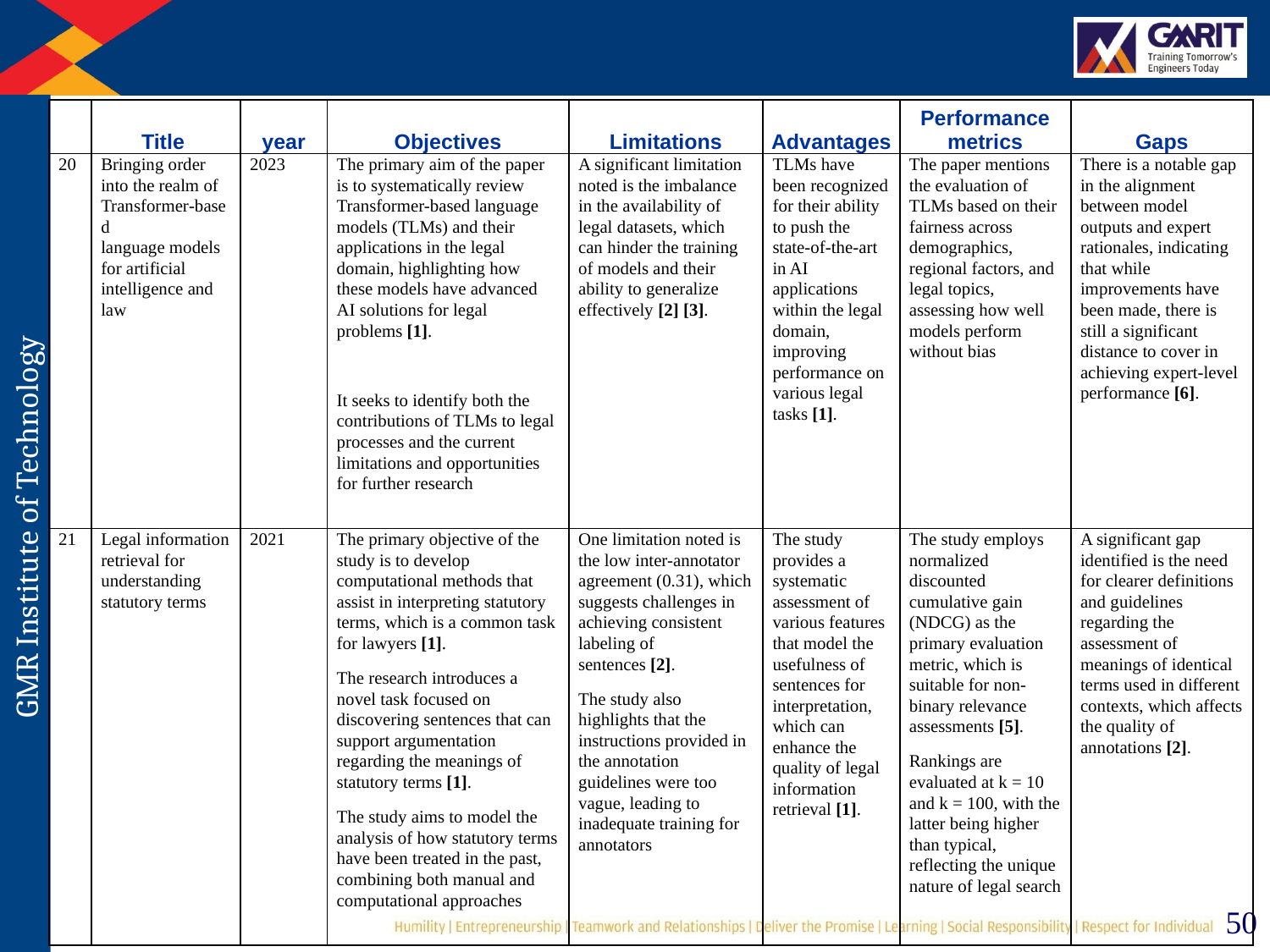

|  | Title | year | Objectives | Limitations | Advantages | Performance metrics | Gaps |
| --- | --- | --- | --- | --- | --- | --- | --- |
| 20 | Bringing order into the realm of Transformer‑based language models for artificial intelligence and law | 2023 | The primary aim of the paper is to systematically review Transformer-based language models (TLMs) and their applications in the legal domain, highlighting how these models have advanced AI solutions for legal problems [1].   It seeks to identify both the contributions of TLMs to legal processes and the current limitations and opportunities for further research | A significant limitation noted is the imbalance in the availability of legal datasets, which can hinder the training of models and their ability to generalize effectively [2] [3]. | TLMs have been recognized for their ability to push the state-of-the-art in AI applications within the legal domain, improving performance on various legal tasks [1]. | The paper mentions the evaluation of TLMs based on their fairness across demographics, regional factors, and legal topics, assessing how well models perform without bias | There is a notable gap in the alignment between model outputs and expert rationales, indicating that while improvements have been made, there is still a significant distance to cover in achieving expert-level performance [6]. |
| 21 | Legal information retrieval for understanding statutory terms | 2021 | The primary objective of the study is to develop computational methods that assist in interpreting statutory terms, which is a common task for lawyers [1]. The research introduces a novel task focused on discovering sentences that can support argumentation regarding the meanings of statutory terms [1]. The study aims to model the analysis of how statutory terms have been treated in the past, combining both manual and computational approaches | One limitation noted is the low inter-annotator agreement (0.31), which suggests challenges in achieving consistent labeling of sentences [2]. The study also highlights that the instructions provided in the annotation guidelines were too vague, leading to inadequate training for annotators | The study provides a systematic assessment of various features that model the usefulness of sentences for interpretation, which can enhance the quality of legal information retrieval [1]. | The study employs normalized discounted cumulative gain (NDCG) as the primary evaluation metric, which is suitable for non-binary relevance assessments [5]. Rankings are evaluated at k = 10 and k = 100, with the latter being higher than typical, reflecting the unique nature of legal search | A significant gap identified is the need for clearer definitions and guidelines regarding the assessment of meanings of identical terms used in different contexts, which affects the quality of annotations [2]. |
50